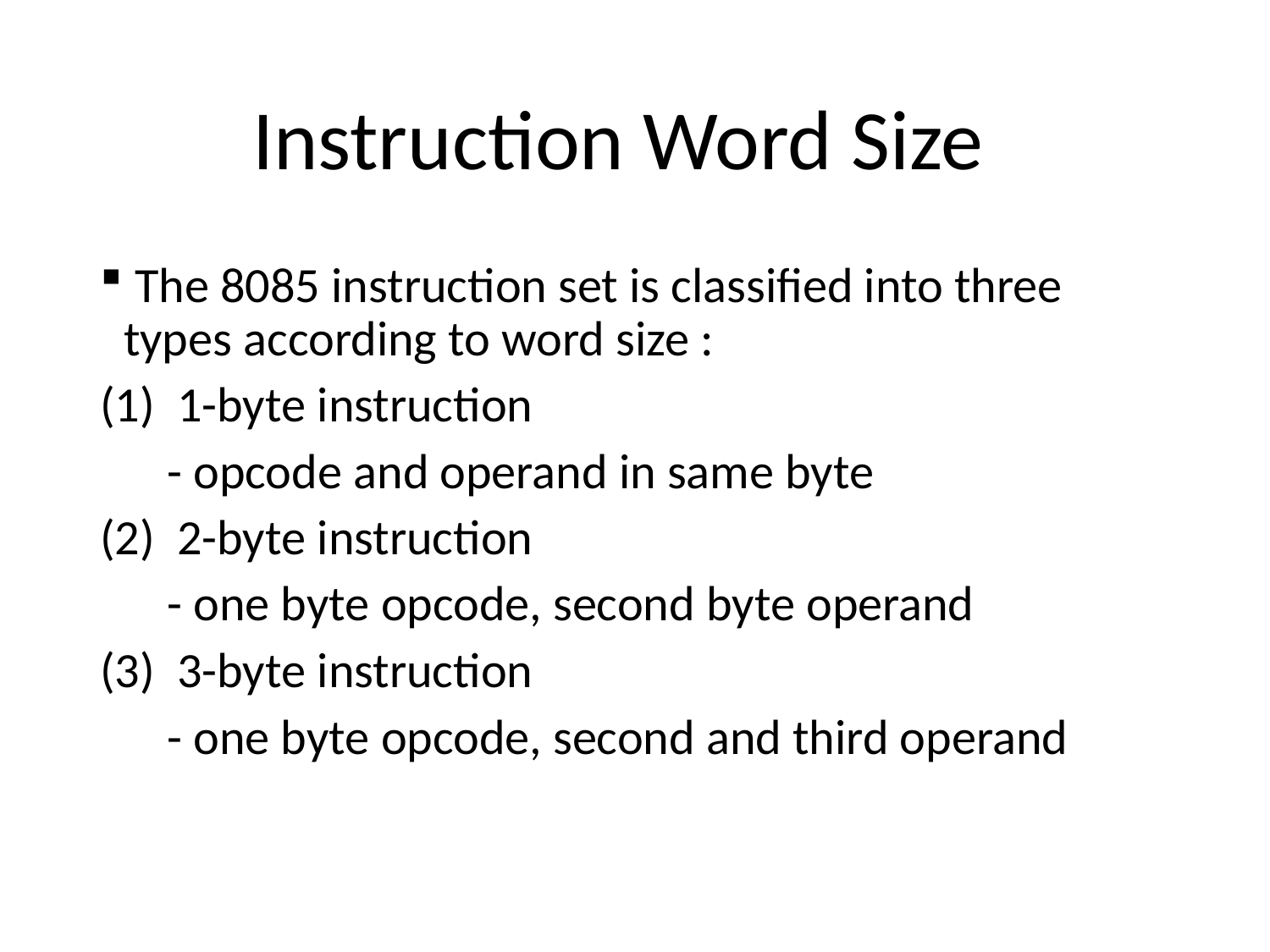

# Instruction Word Size
 The 8085 instruction set is classified into three   types according to word size :
(1)  1-byte instruction
      - opcode and operand in same byte
(2)  2-byte instruction
      - one byte opcode, second byte operand
(3)  3-byte instruction
      - one byte opcode, second and third operand